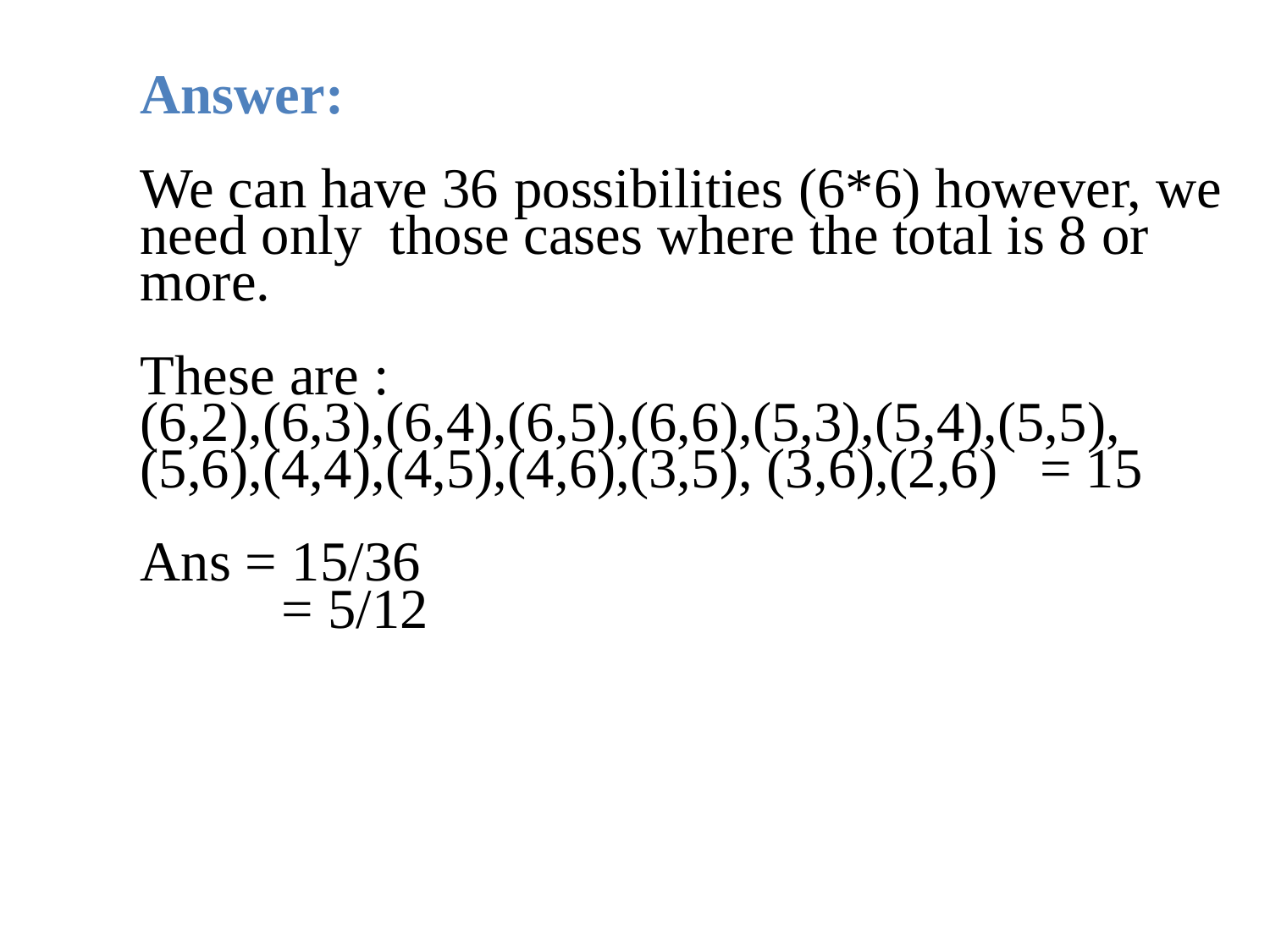

# Answer: We can have 36 possibilities (6*6) however, we need only  those cases where the total is 8 or more. These are : (6,2),(6,3),(6,4),(6,5),(6,6),(5,3),(5,4),(5,5),(5,6),(4,4),(4,5),(4,6),(3,5), (3,6),(2,6)   = 15 Ans = 15/36 = 5/12